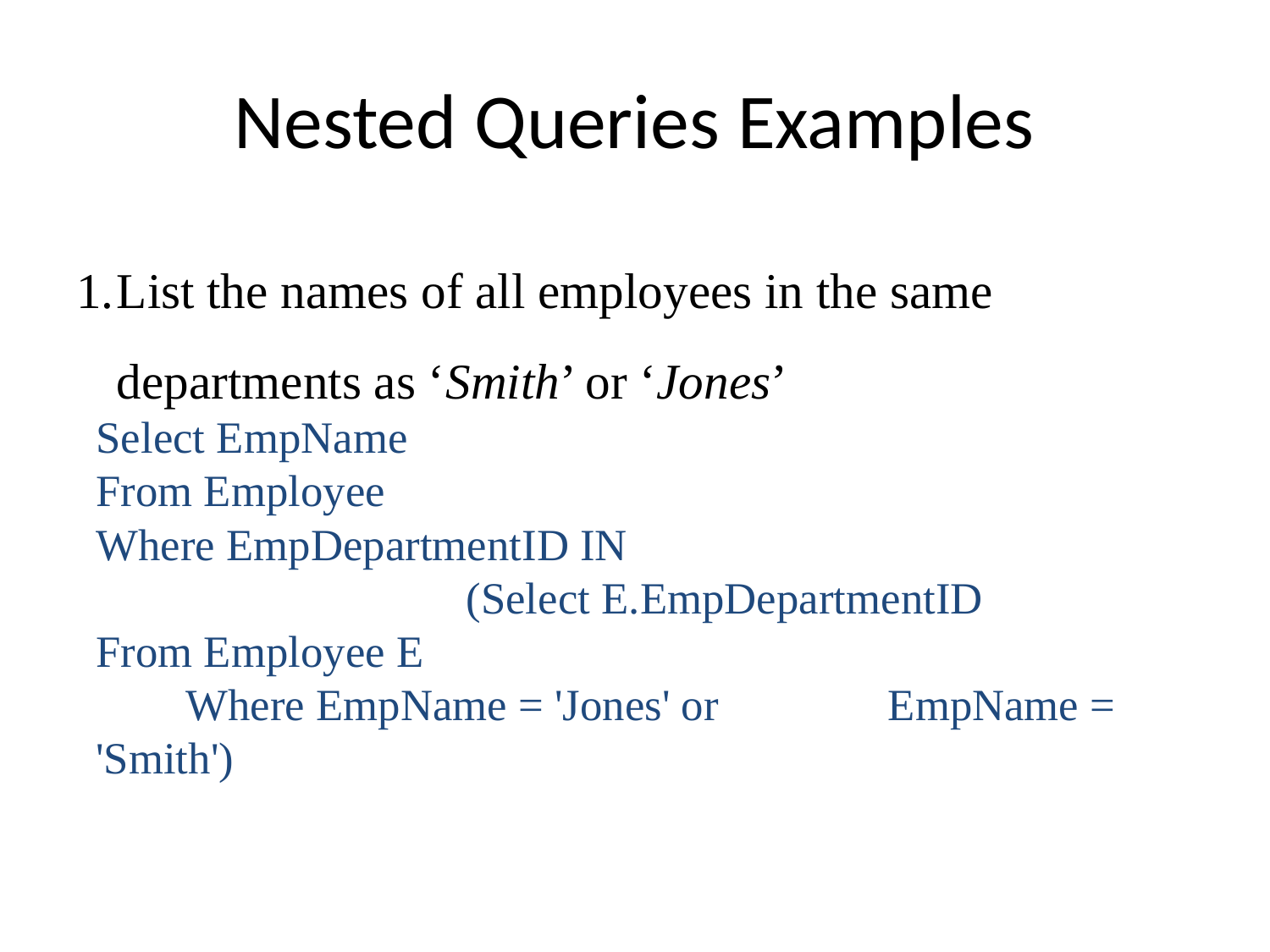

# Nested Queries Examples
List the names of all employees in the same departments as ‘Smith’ or ‘Jones’
Select EmpName
From Employee
Where EmpDepartmentID IN
                                 (Select E.EmpDepartmentID    			        From Employee E
			        Where EmpName = 'Jones' or 			        EmpName = 'Smith')